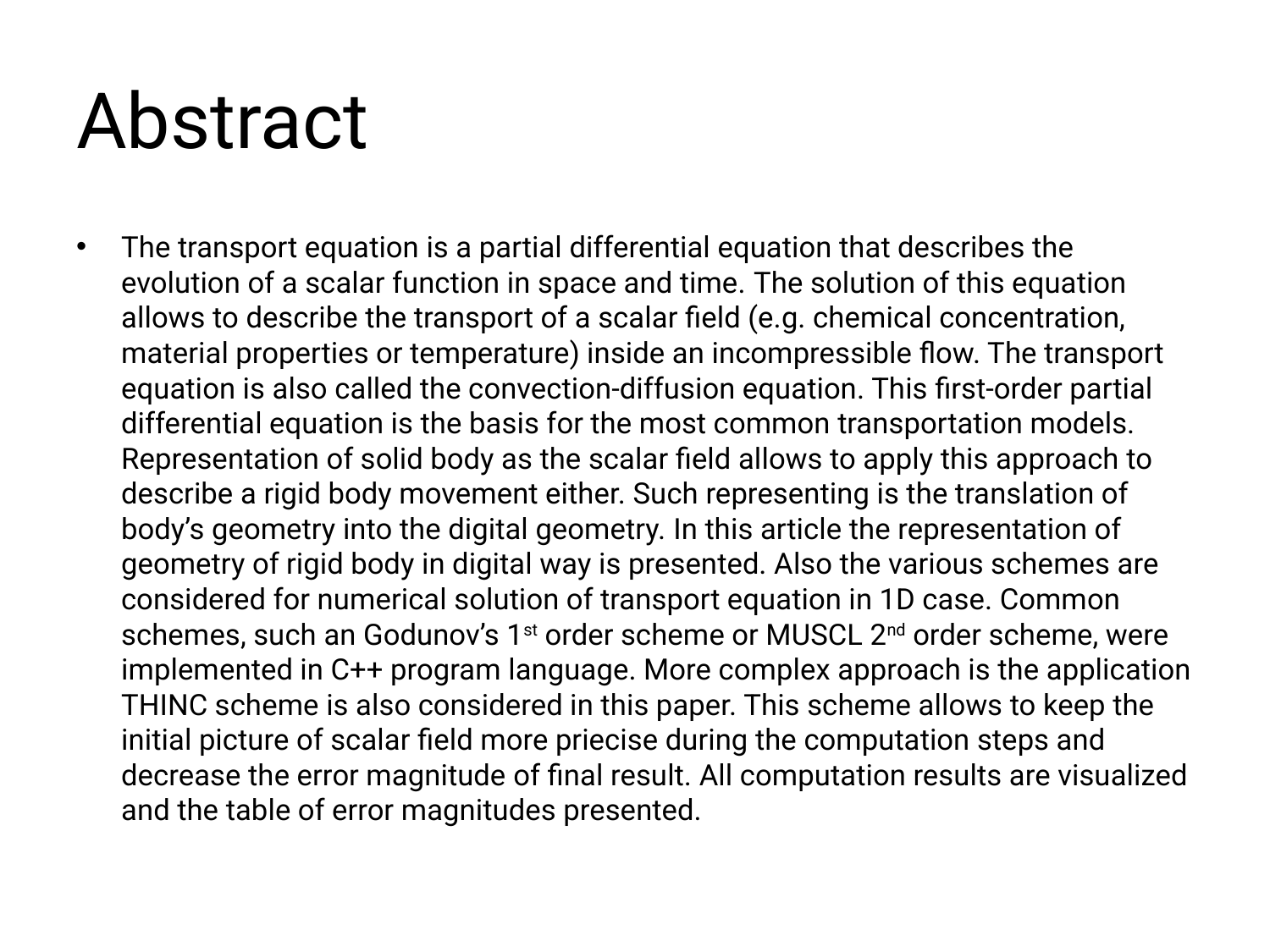

# Abstract
The transport equation is a partial differential equation that describes the evolution of a scalar function in space and time. The solution of this equation allows to describe the transport of a scalar field (e.g. chemical concentration, material properties or temperature) inside an incompressible flow. The transport equation is also called the convection-diffusion equation. This first-order partial differential equation is the basis for the most common transportation models. Representation of solid body as the scalar field allows to apply this approach to describe a rigid body movement either. Such representing is the translation of body’s geometry into the digital geometry. In this article the representation of geometry of rigid body in digital way is presented. Also the various schemes are considered for numerical solution of transport equation in 1D case. Common schemes, such an Godunov’s 1st order scheme or MUSCL 2nd order scheme, were implemented in C++ program language. More complex approach is the application THINC scheme is also considered in this paper. This scheme allows to keep the initial picture of scalar field more priecise during the computation steps and decrease the error magnitude of final result. All computation results are visualized and the table of error magnitudes presented.